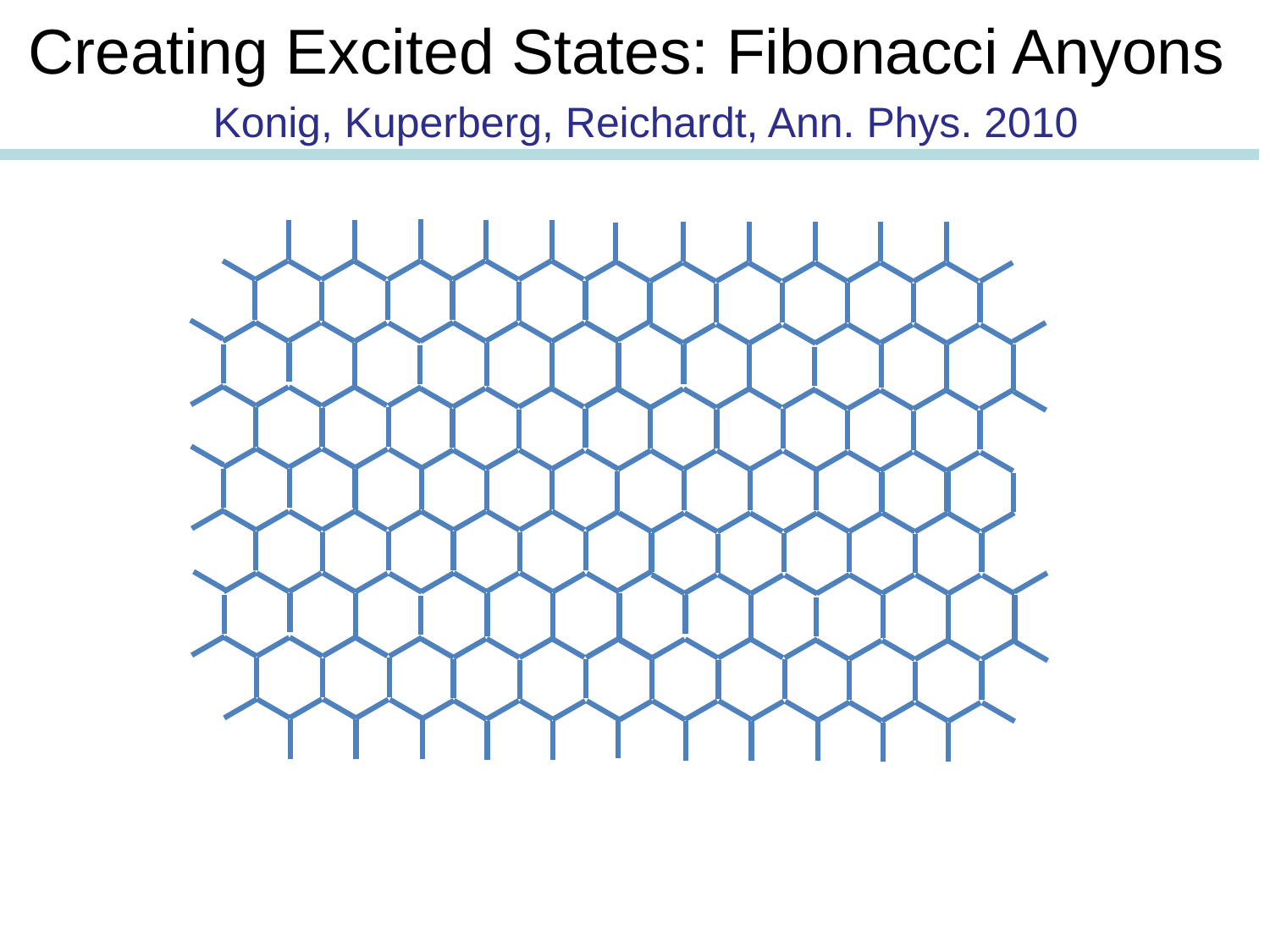

# Creating Excited States: Fibonacci Anyons
Konig, Kuperberg, Reichardt, Ann. Phys. 2010